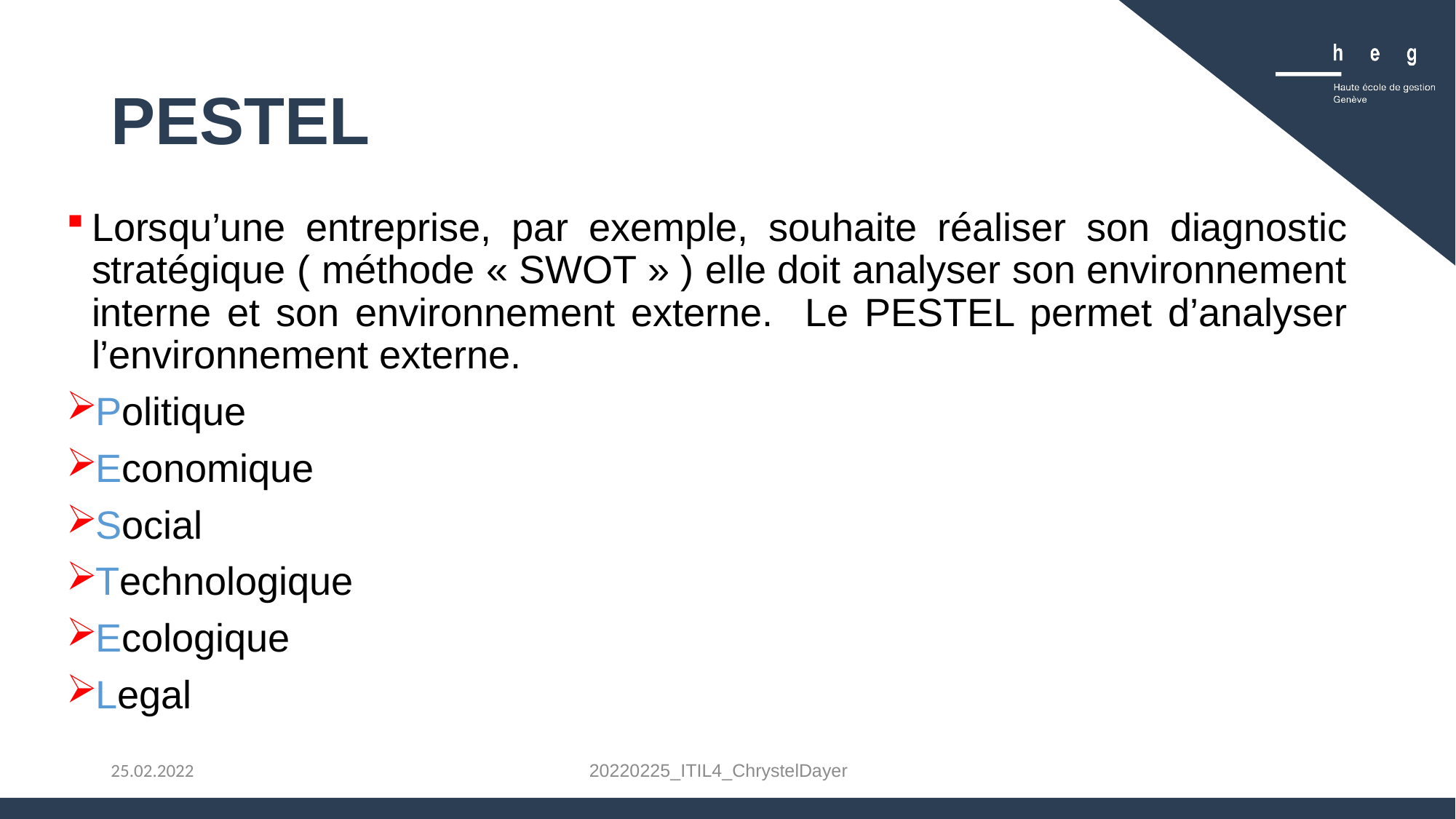

# PESTEL
Lorsqu’une entreprise, par exemple, souhaite réaliser son diagnostic stratégique ( méthode « SWOT » ) elle doit analyser son environnement interne et son environnement externe.  Le PESTEL permet d’analyser l’environnement externe.
Politique
Economique
Social
Technologique
Ecologique
Legal

20220225_ITIL4_ChrystelDayer